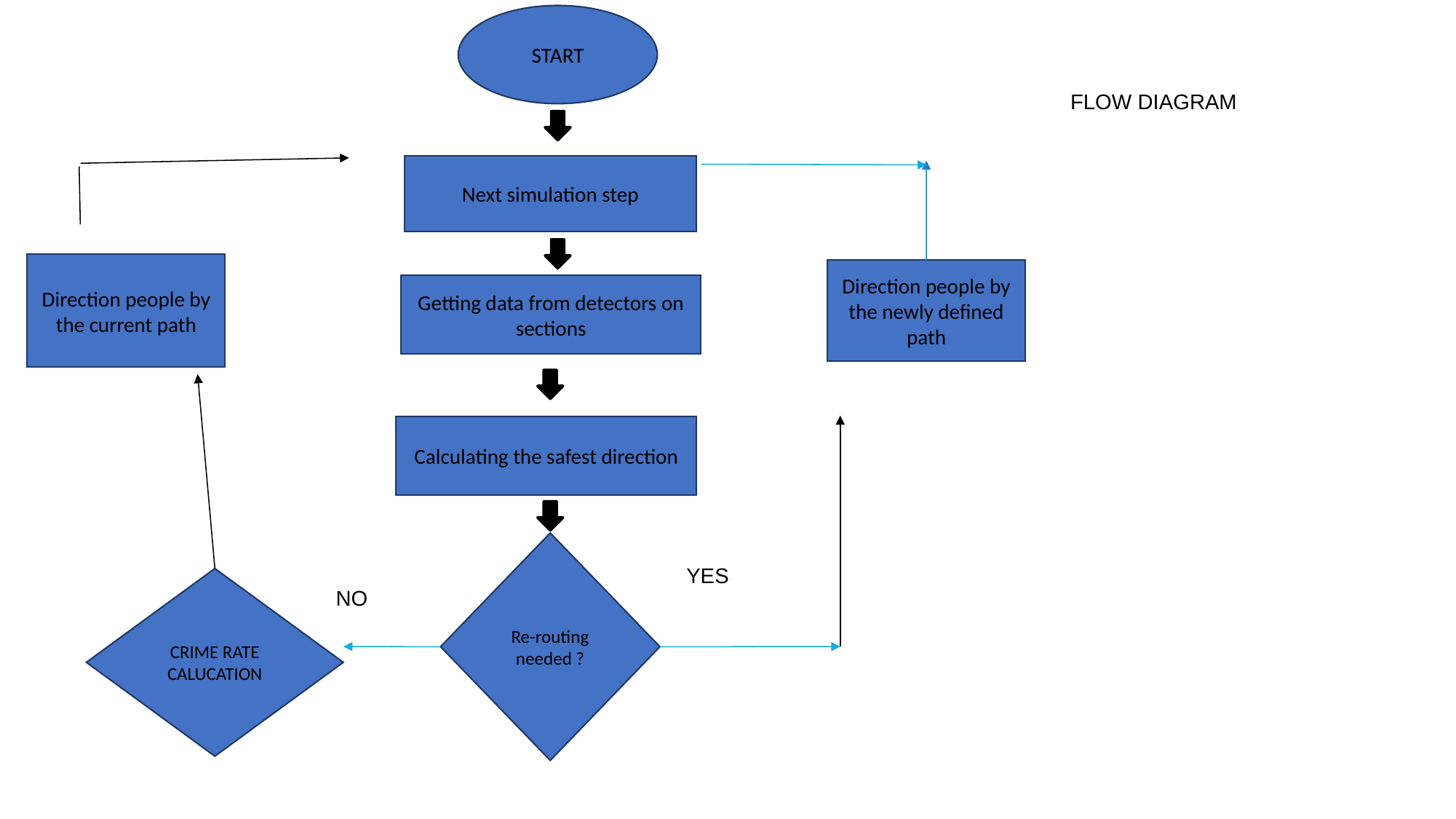

START

FLOW DIAGRAM

Next simulation step

Direction people by the current path
Direction people by the newly defined path
Getting data from detectors on sections

Calculating the safest direction

Re-routing needed ?
YES
CRIME RATE CALUCATION

NO